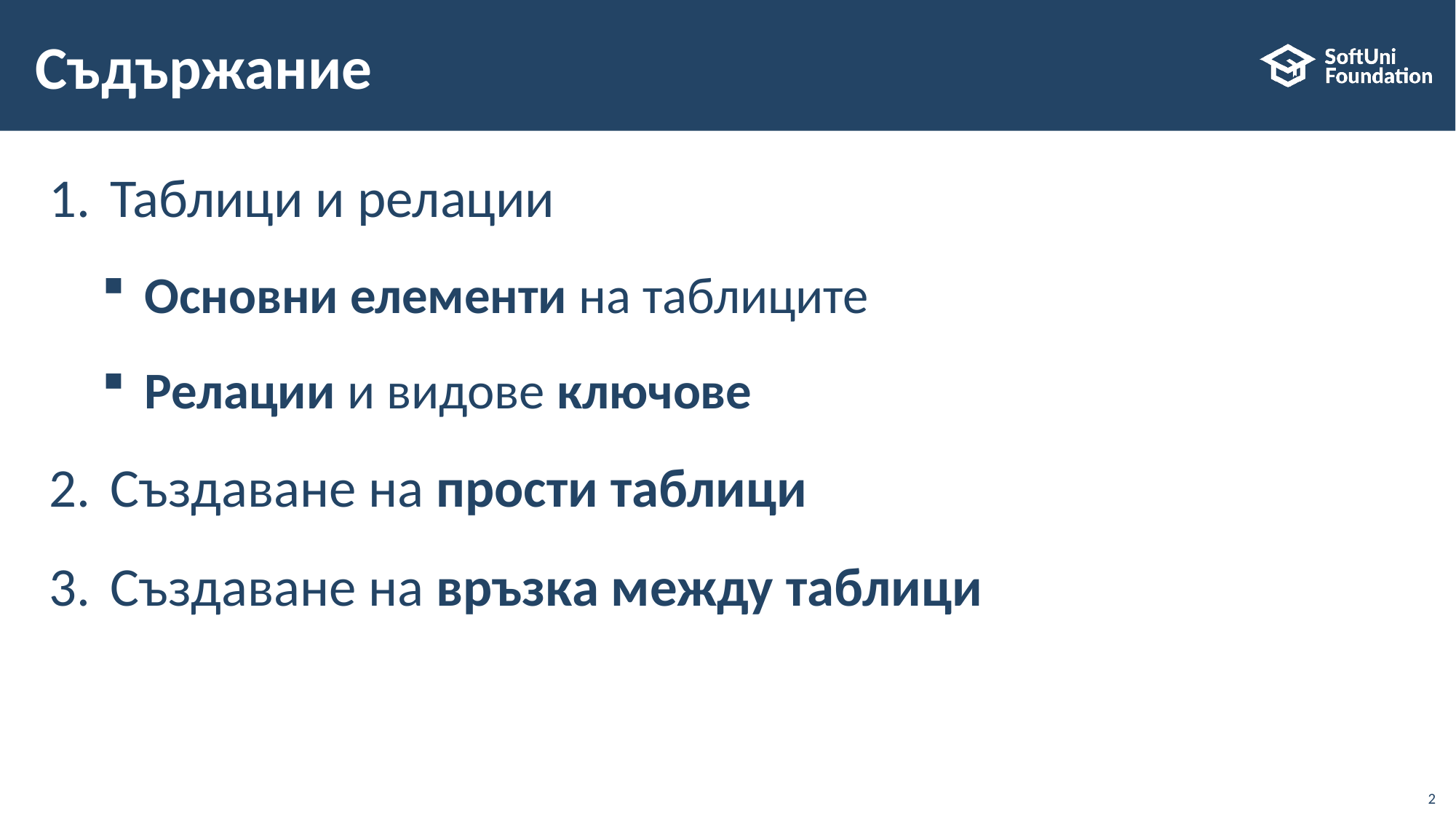

# Съдържание
Таблици и релации
Основни елементи на таблиците
Релации и видове ключове
Създаване на прости таблици
Създаване на връзка между таблици

2